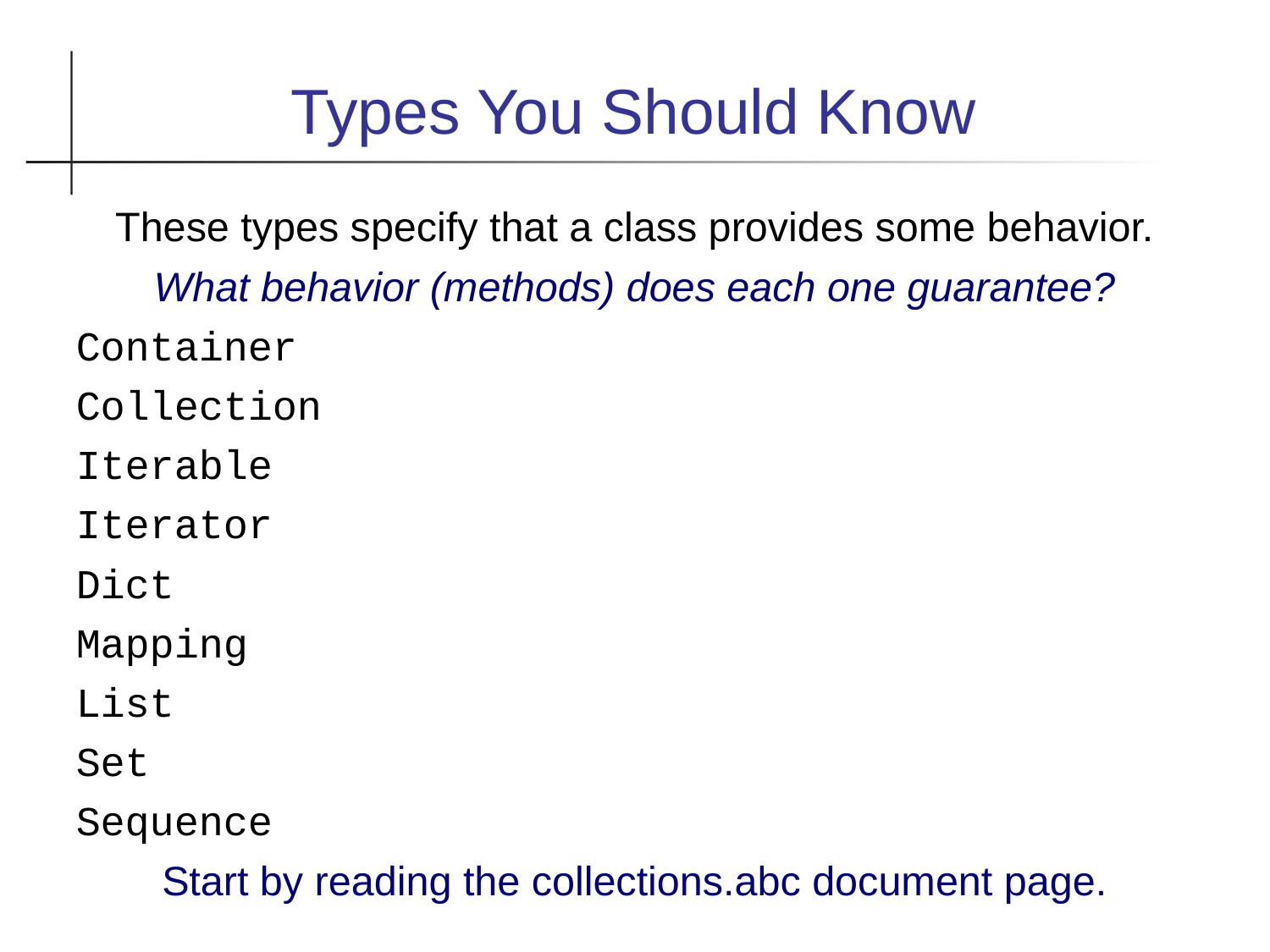

Types You Should Know
These types specify that a class provides some behavior.
What behavior (methods) does each one guarantee?
Container
Collection
Iterable
Iterator
Dict
Mapping
List
Set
Sequence
Start by reading the collections.abc document page.